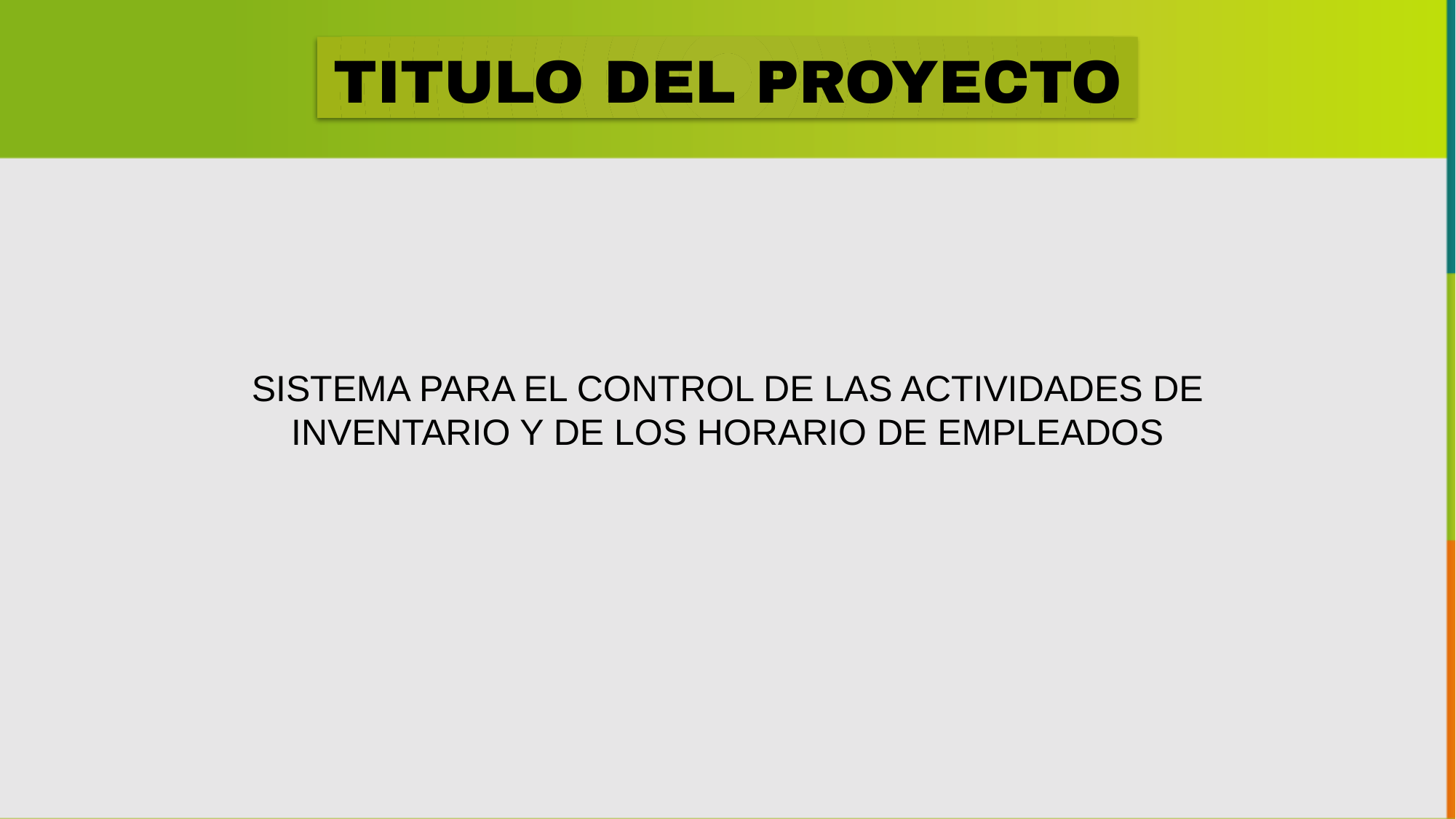

TITULO DEL PROYECTO
SISTEMA PARA EL CONTROL DE LAS ACTIVIDADES DE INVENTARIO Y DE LOS HORARIO DE EMPLEADOS